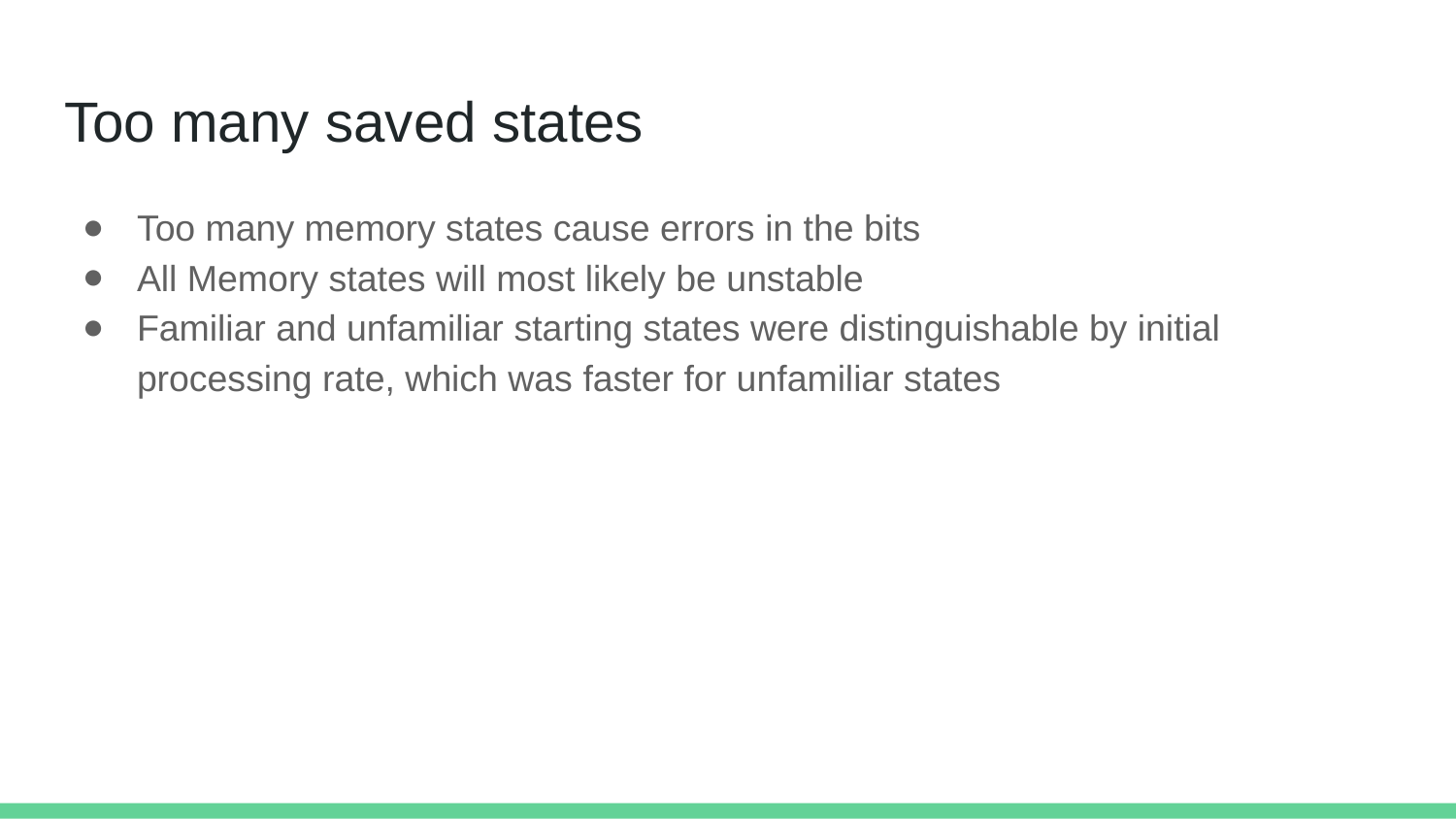

# Too many saved states
Too many memory states cause errors in the bits
All Memory states will most likely be unstable
Familiar and unfamiliar starting states were distinguishable by initial processing rate, which was faster for unfamiliar states